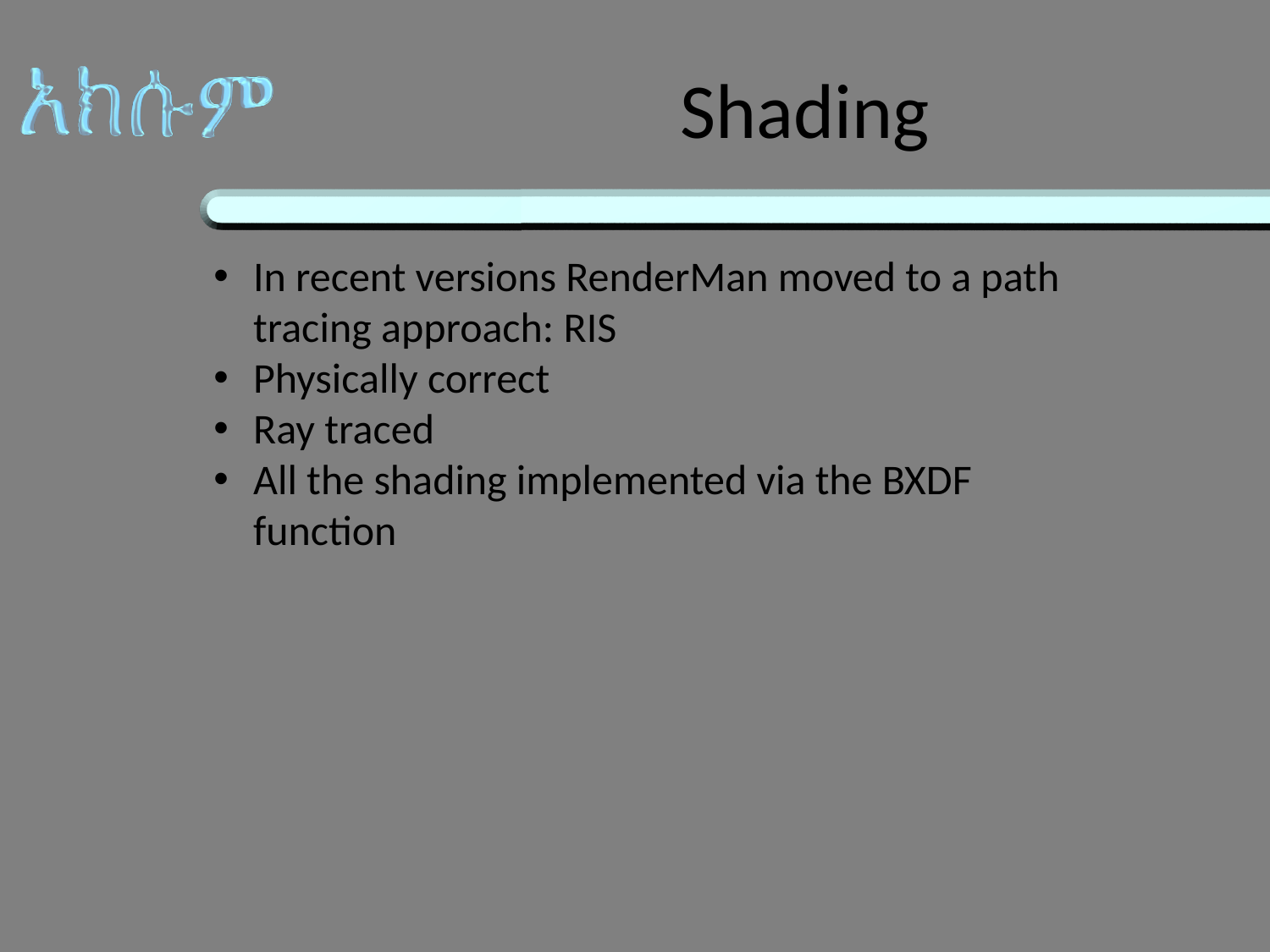

# Shading
In recent versions RenderMan moved to a path tracing approach: RIS
Physically correct
Ray traced
All the shading implemented via the BXDF function